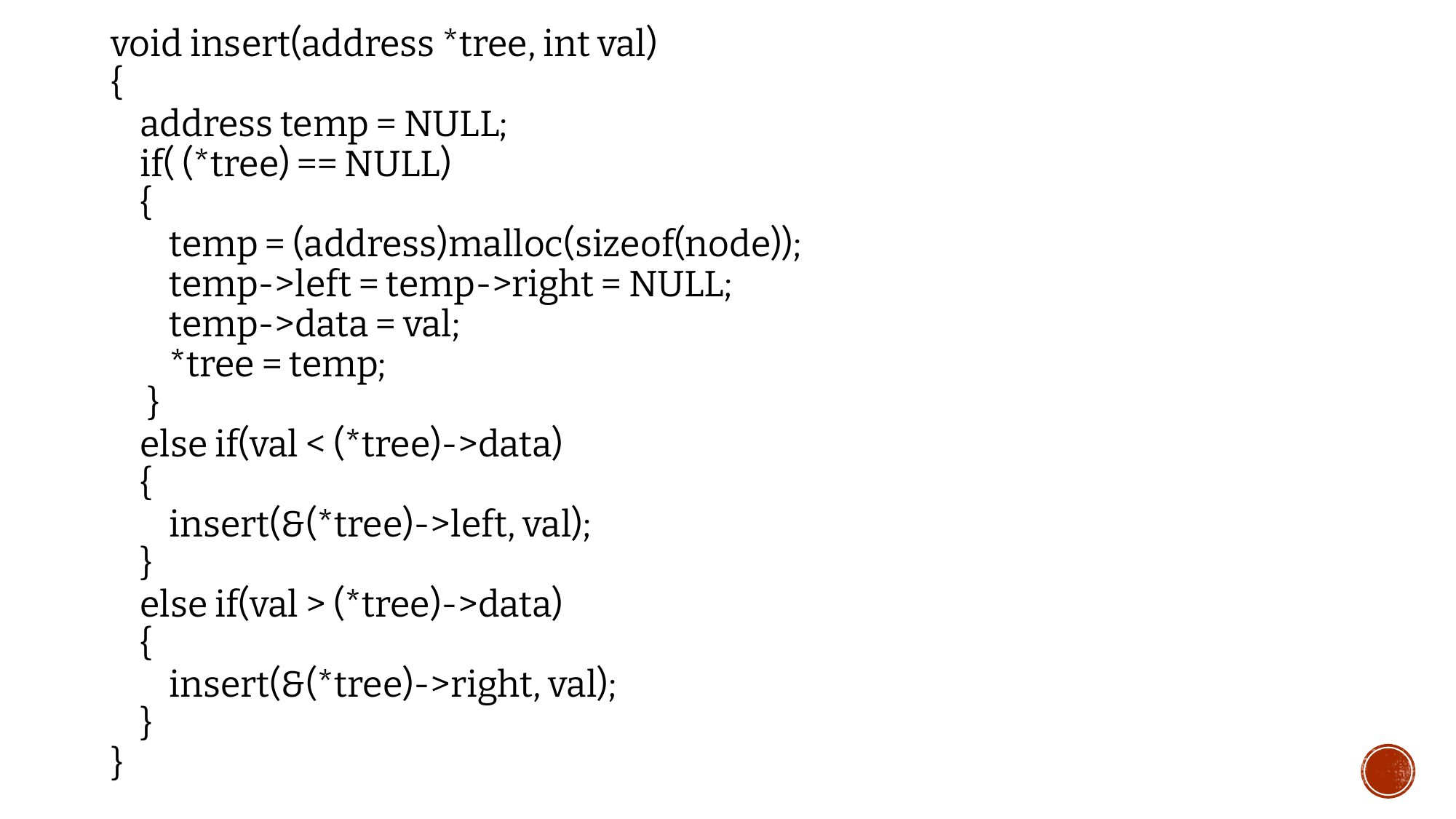

void insert(address *tree, int val)
{
    address temp = NULL;
    if( (*tree) == NULL)
    {
        temp = (address)malloc(sizeof(node));
        temp->left = temp->right = NULL;
        temp->data = val;
        *tree = temp;
     }
    else if(val < (*tree)->data)
    {
        insert(&(*tree)->left, val);
    }
    else if(val > (*tree)->data)
    {
        insert(&(*tree)->right, val);
    }
}